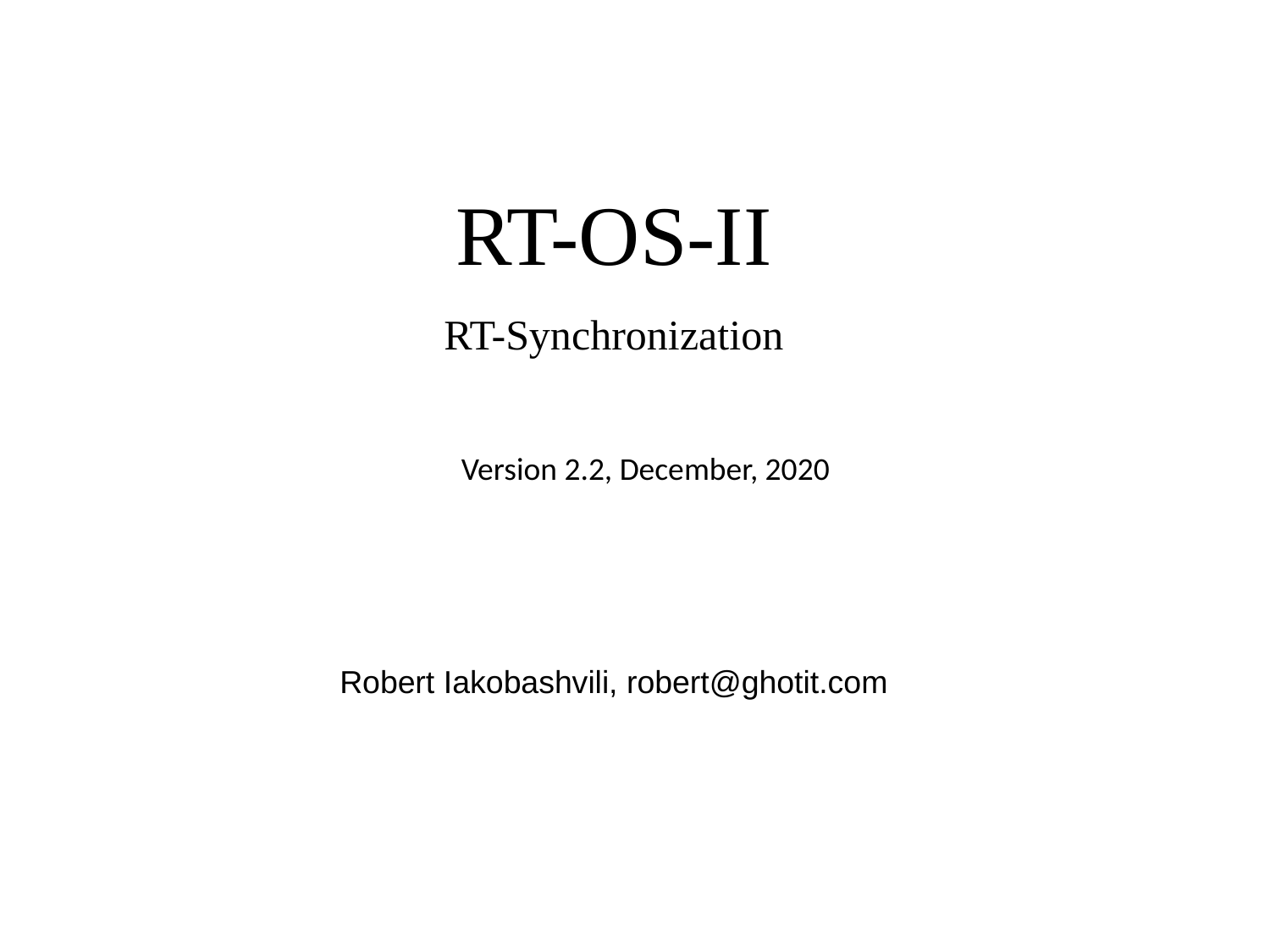

# RT-OS-II RT-Synchronization
Version 2.2, December, 2020
Robert Iakobashvili, robert@ghotit.com